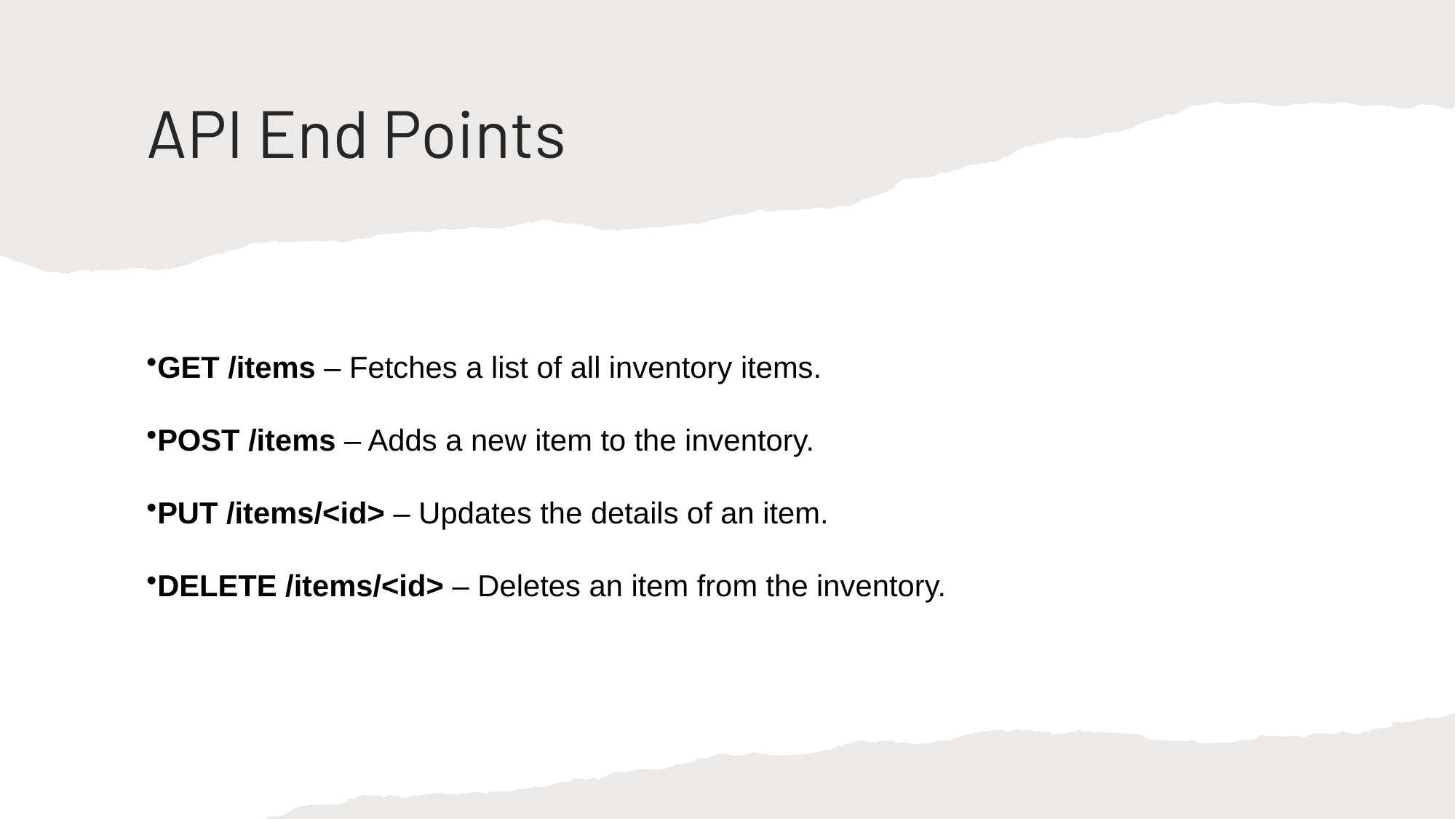

# API End Points
GET /items – Fetches a list of all inventory items.
POST /items – Adds a new item to the inventory.
PUT /items/<id> – Updates the details of an item.
DELETE /items/<id> – Deletes an item from the inventory.